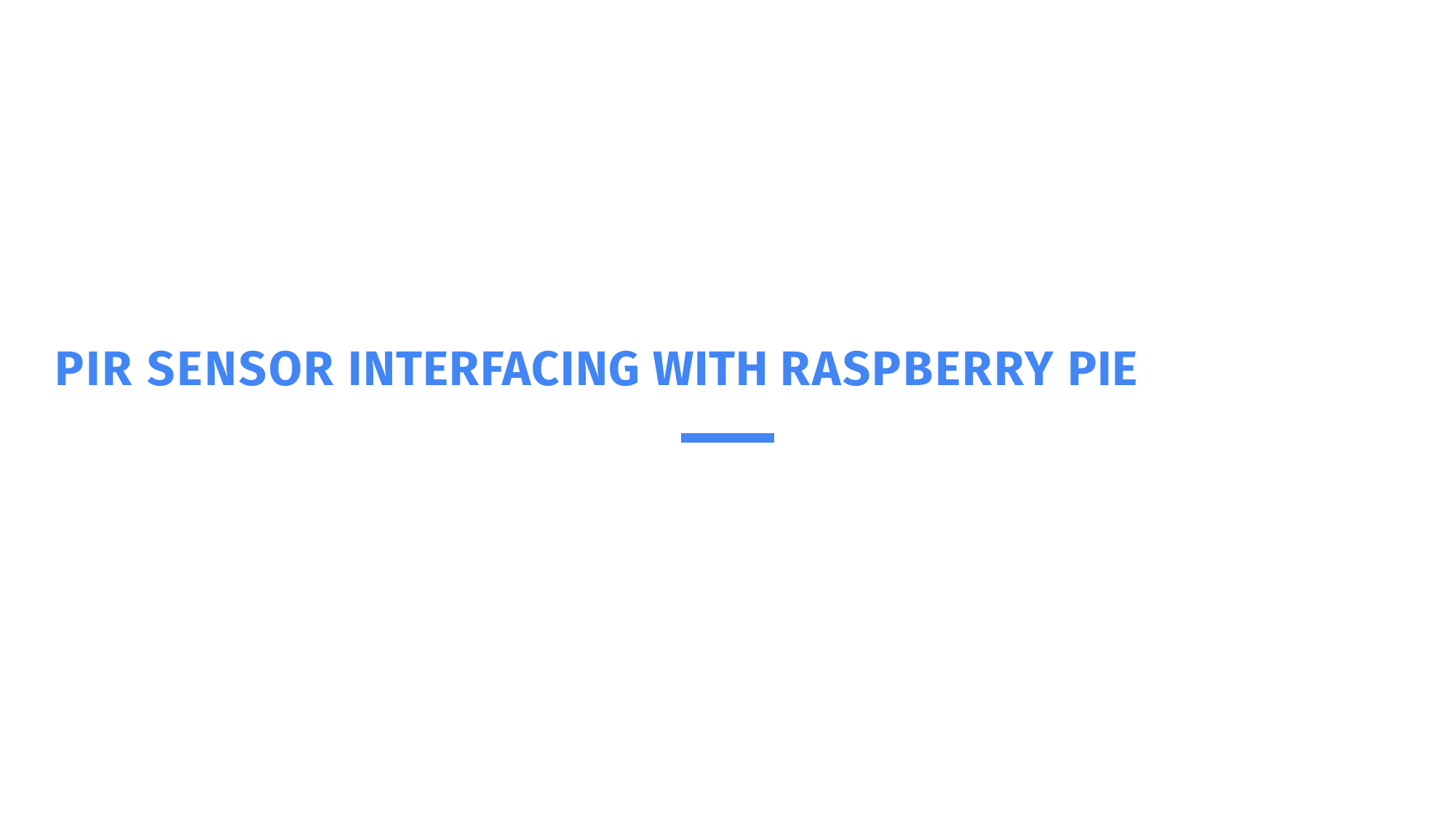

# PIR SENSOR INTERFACING WITH RASPBERRY PIE